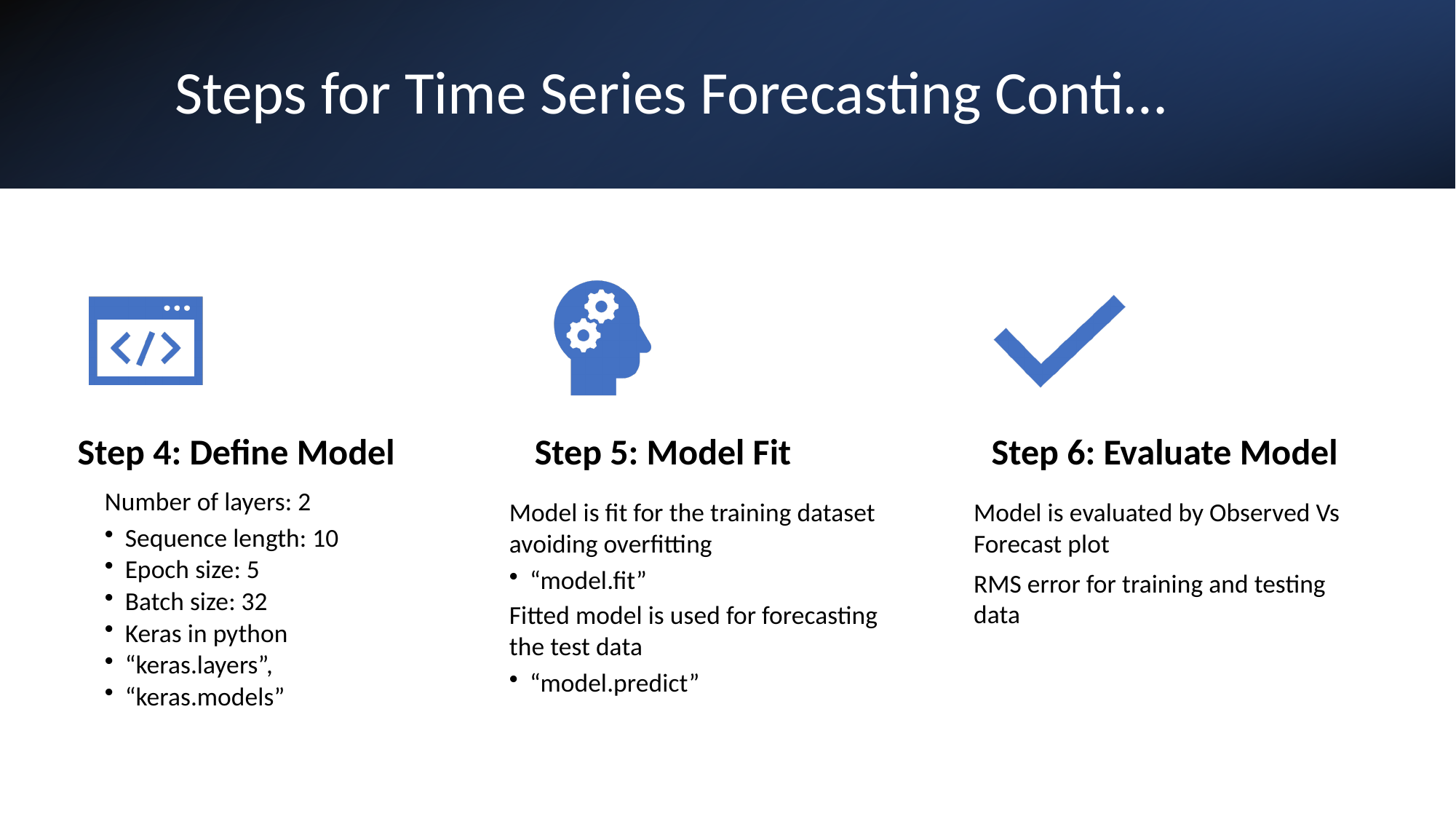

# Steps for Time Series Forecasting Conti…
Step 4: Define Model
Number of layers: 2
Sequence length: 10
Epoch size: 5
Batch size: 32
Keras in python
“keras.layers”,
“keras.models”
Step 5: Model Fit
Model is fit for the training dataset avoiding overfitting
“model.fit”
Fitted model is used for forecasting the test data
“model.predict”
Step 6: Evaluate Model
Model is evaluated by Observed Vs Forecast plot
RMS error for training and testing data